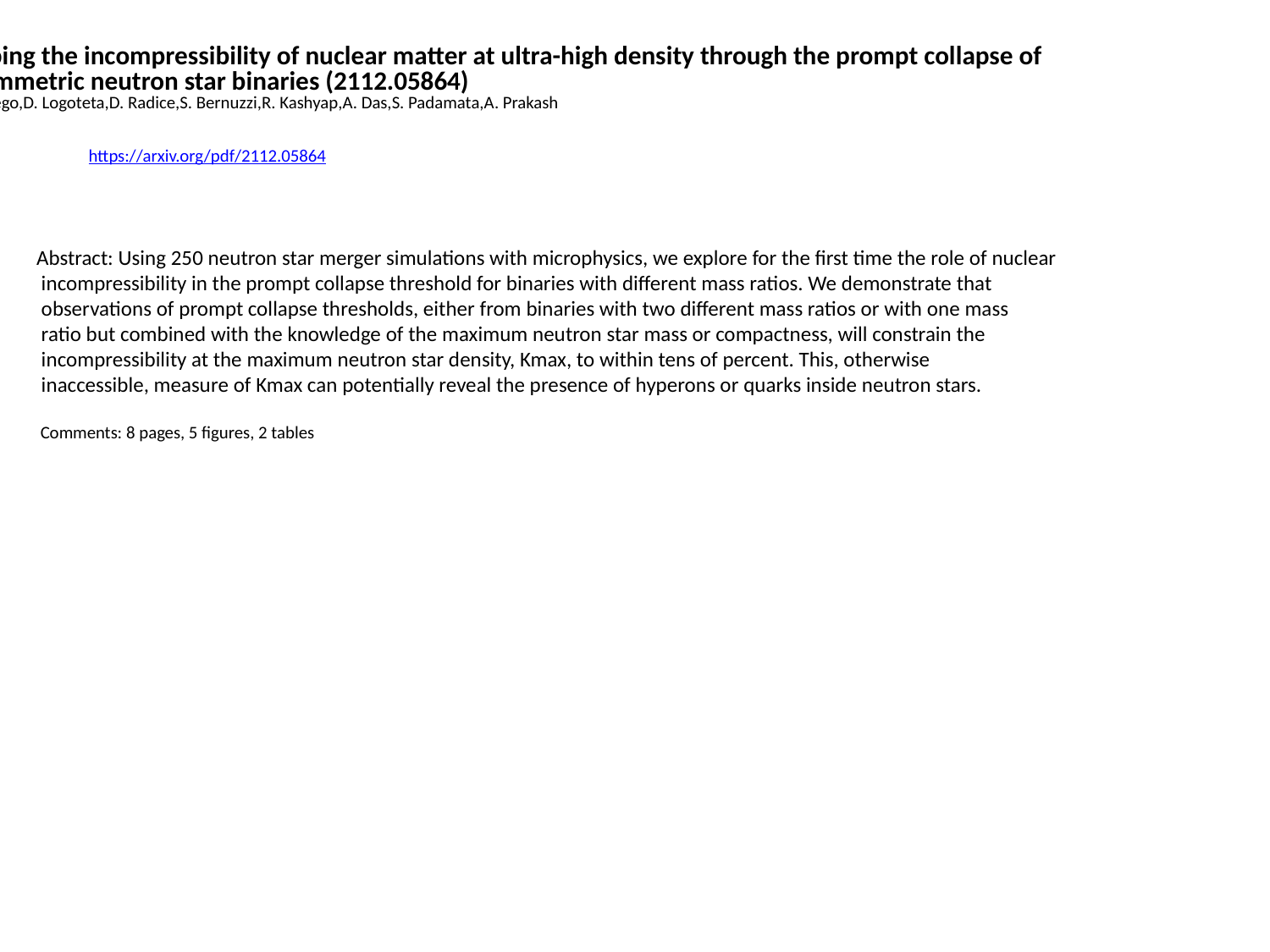

Probing the incompressibility of nuclear matter at ultra-high density through the prompt collapse of
 asymmetric neutron star binaries (2112.05864)
A. Perego,D. Logoteta,D. Radice,S. Bernuzzi,R. Kashyap,A. Das,S. Padamata,A. Prakash

https://arxiv.org/pdf/2112.05864

Abstract: Using 250 neutron star merger simulations with microphysics, we explore for the first time the role of nuclear
 incompressibility in the prompt collapse threshold for binaries with different mass ratios. We demonstrate that
 observations of prompt collapse thresholds, either from binaries with two different mass ratios or with one mass
 ratio but combined with the knowledge of the maximum neutron star mass or compactness, will constrain the
 incompressibility at the maximum neutron star density, Kmax, to within tens of percent. This, otherwise
 inaccessible, measure of Kmax can potentially reveal the presence of hyperons or quarks inside neutron stars.
 Comments: 8 pages, 5 figures, 2 tables